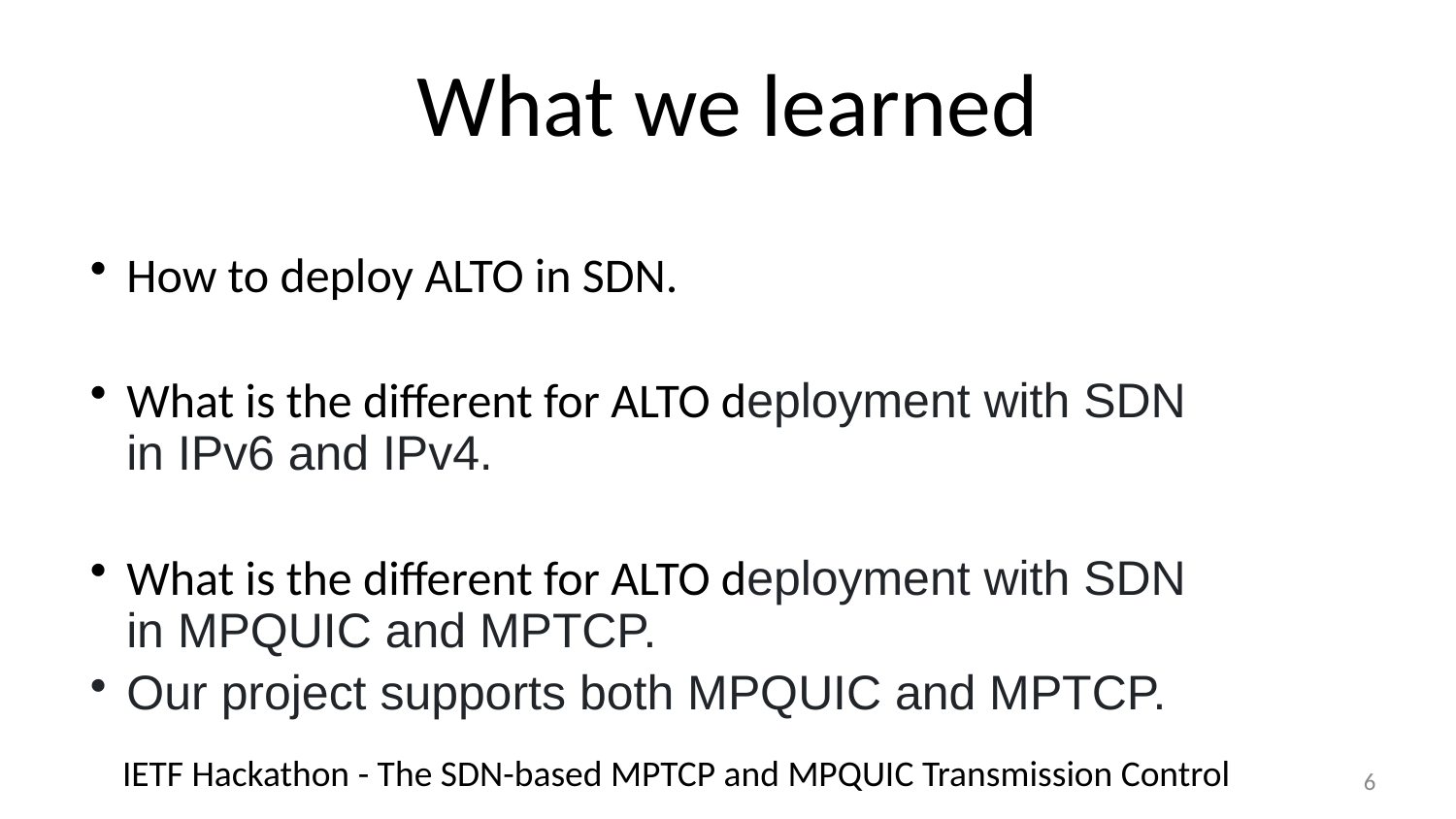

# What we learned
How to deploy ALTO in SDN.

What is the different for ALTO deployment with SDN in IPv6 and IPv4.

What is the different for ALTO deployment with SDN in MPQUIC and MPTCP.
Our project supports both MPQUIC and MPTCP.

6